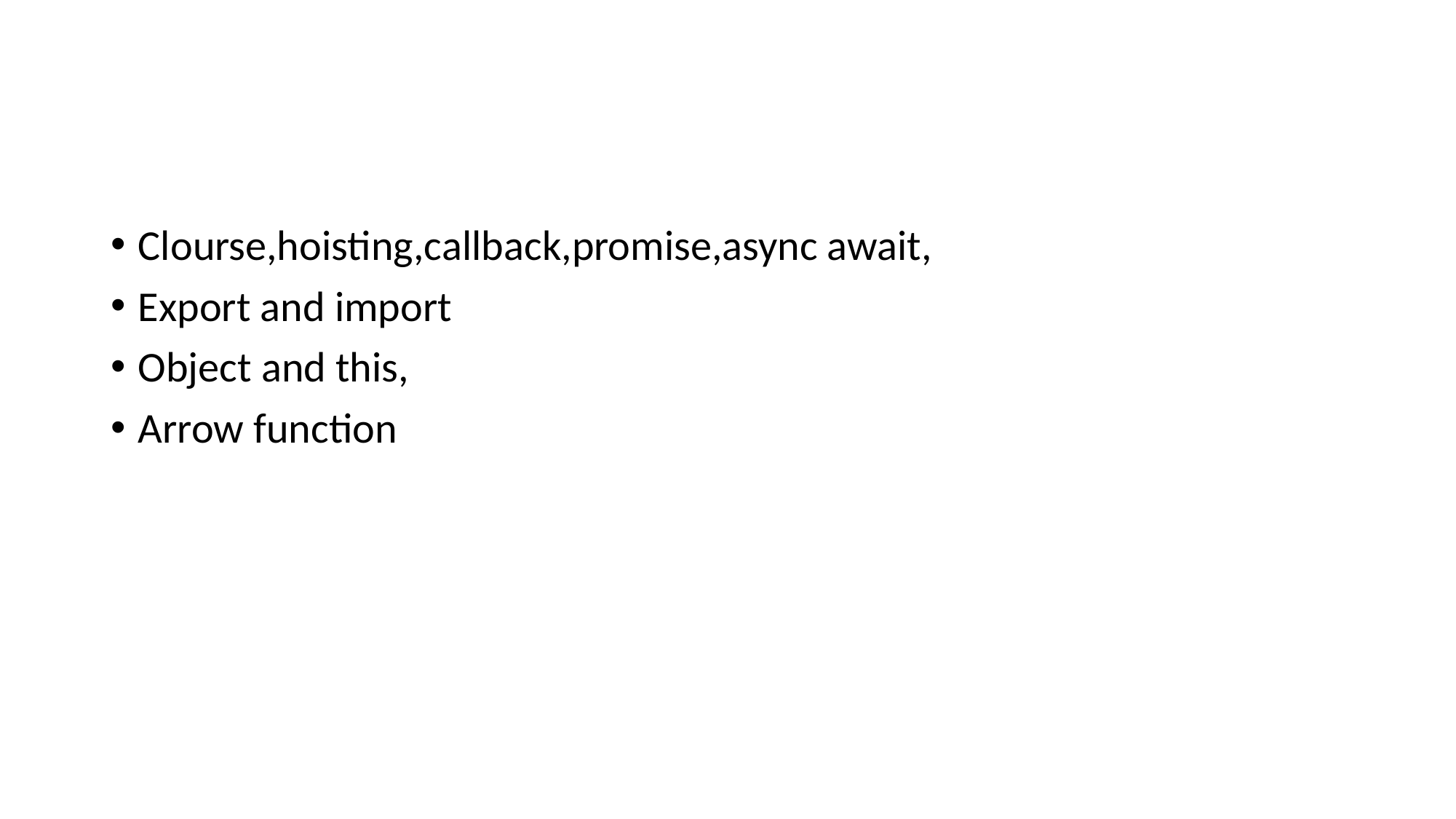

Clourse,hoisting,callback,promise,async await,
Export and import
Object and this,
Arrow function